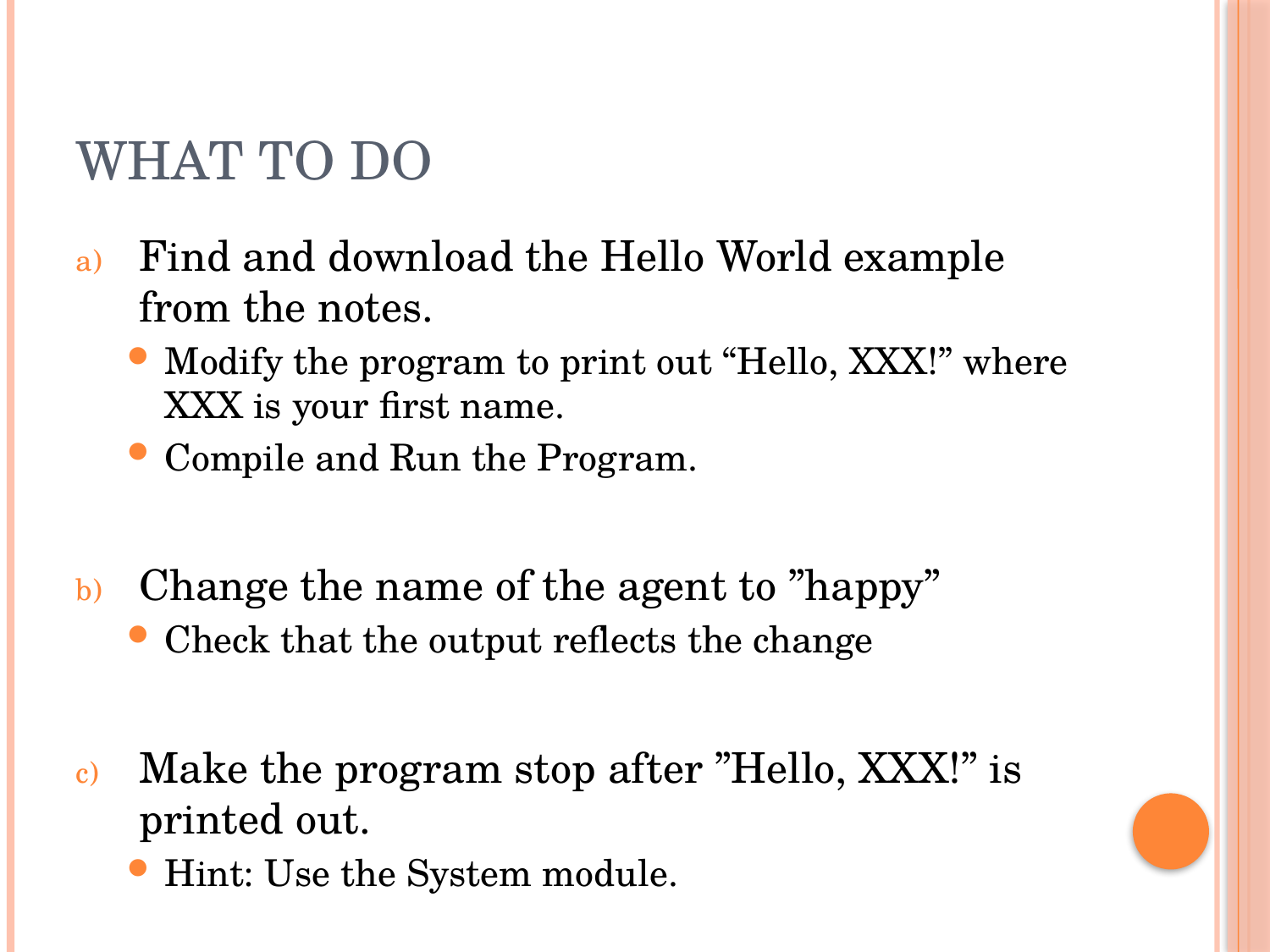

# What to do
Find and download the Hello World example from the notes.
Modify the program to print out “Hello, XXX!” where XXX is your first name.
Compile and Run the Program.

Change the name of the agent to ”happy”
Check that the output reflects the change

Make the program stop after ”Hello, XXX!” is printed out.
Hint: Use the System module.